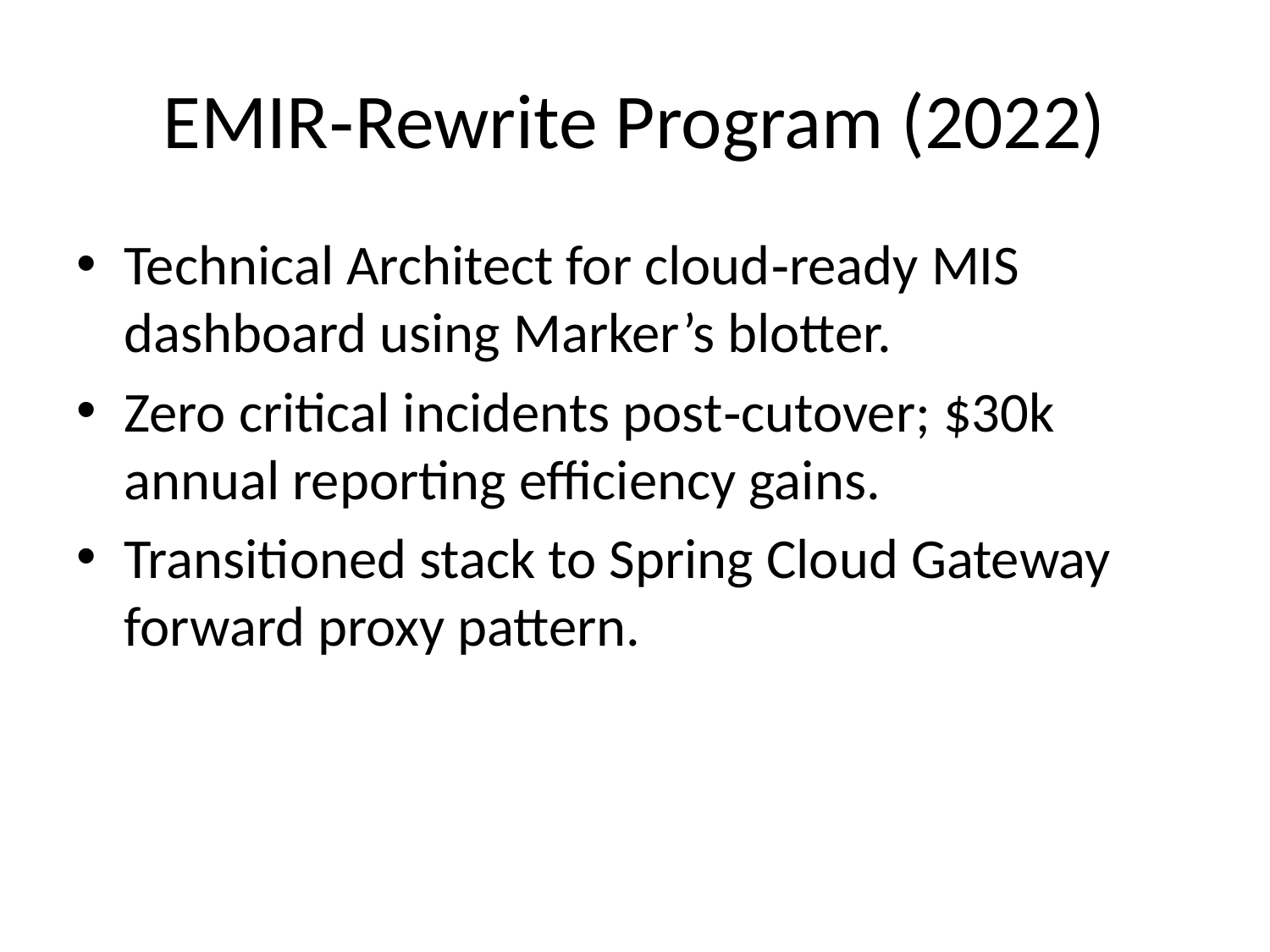

# EMIR‑Rewrite Program (2022)
Technical Architect for cloud‑ready MIS dashboard using Marker’s blotter.
Zero critical incidents post‑cutover; $30k annual reporting efficiency gains.
Transitioned stack to Spring Cloud Gateway forward proxy pattern.